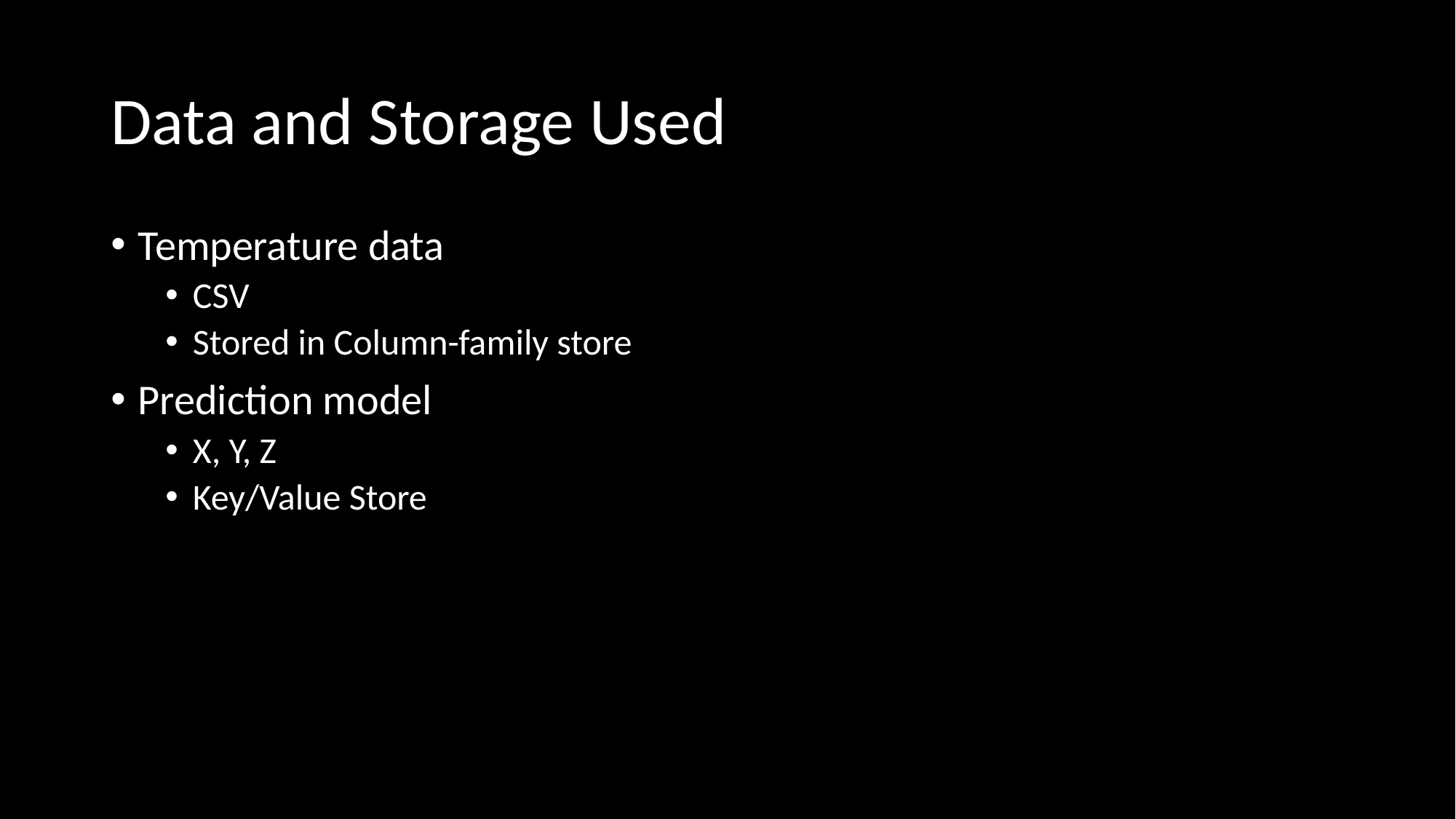

# Data and Storage Used
Temperature data
CSV
Stored in Column-family store
Prediction model
X, Y, Z
Key/Value Store